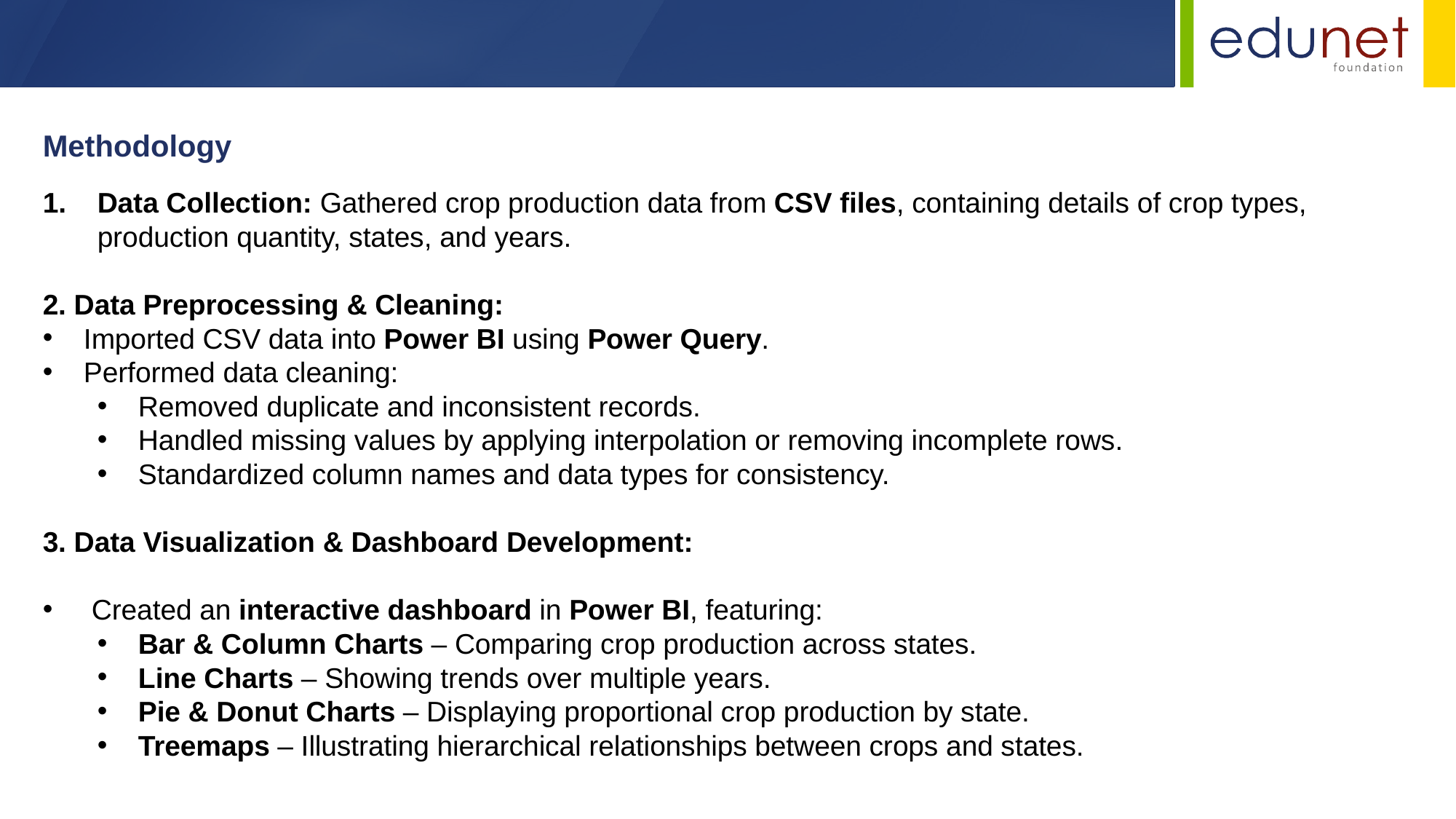

Methodology
Data Collection: Gathered crop production data from CSV files, containing details of crop types, production quantity, states, and years.

2. Data Preprocessing & Cleaning:
Imported CSV data into Power BI using Power Query.
Performed data cleaning:
Removed duplicate and inconsistent records.
Handled missing values by applying interpolation or removing incomplete rows.
Standardized column names and data types for consistency.

3. Data Visualization & Dashboard Development:

 Created an interactive dashboard in Power BI, featuring:
Bar & Column Charts – Comparing crop production across states.
Line Charts – Showing trends over multiple years.
Pie & Donut Charts – Displaying proportional crop production by state.
Treemaps – Illustrating hierarchical relationships between crops and states.